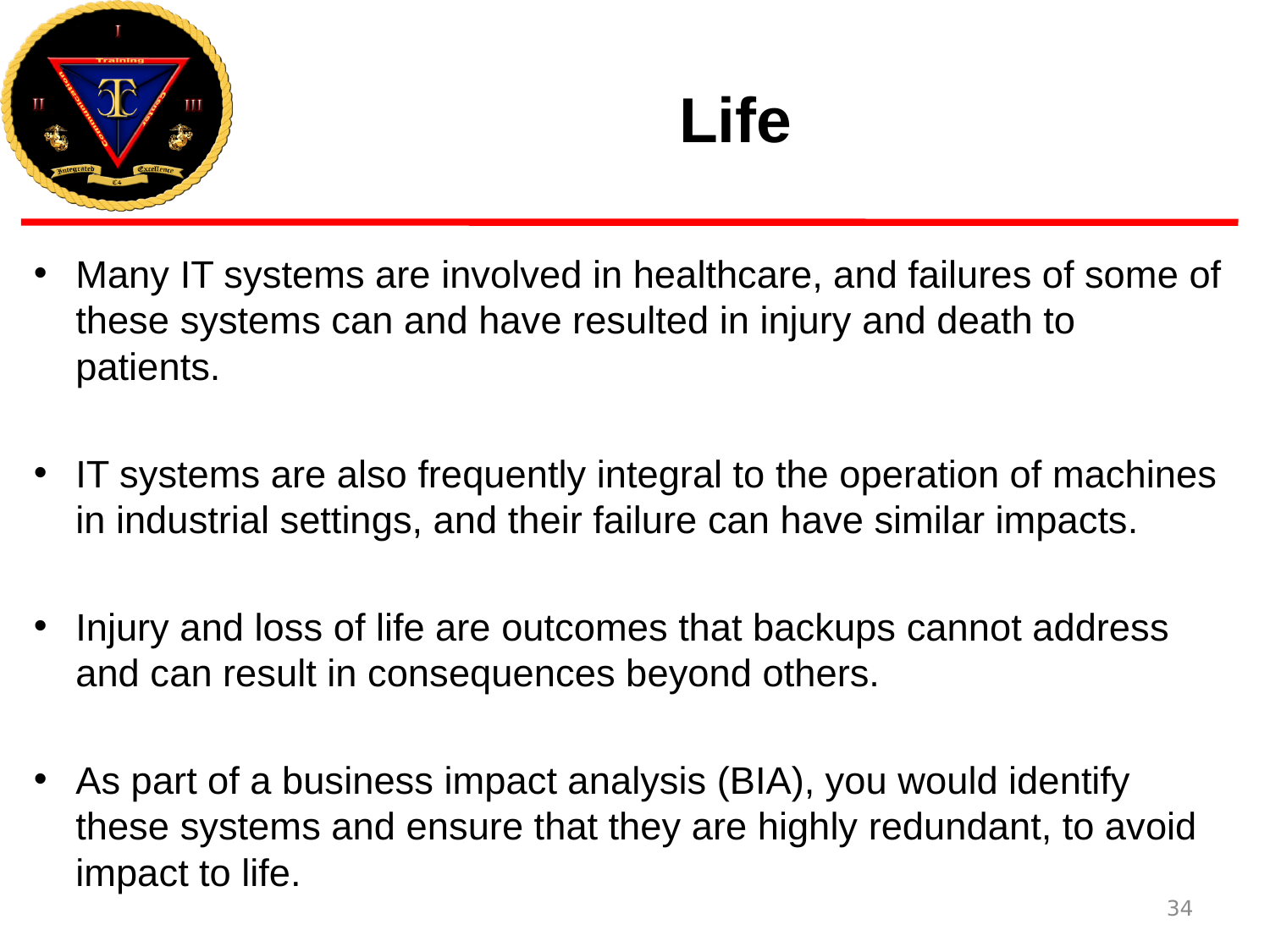

# Life
Many IT systems are involved in healthcare, and failures of some of these systems can and have resulted in injury and death to patients.

IT systems are also frequently integral to the operation of machines in industrial settings, and their failure can have similar impacts.

Injury and loss of life are outcomes that backups cannot address and can result in consequences beyond others.

As part of a business impact analysis (BIA), you would identify these systems and ensure that they are highly redundant, to avoid impact to life.
34